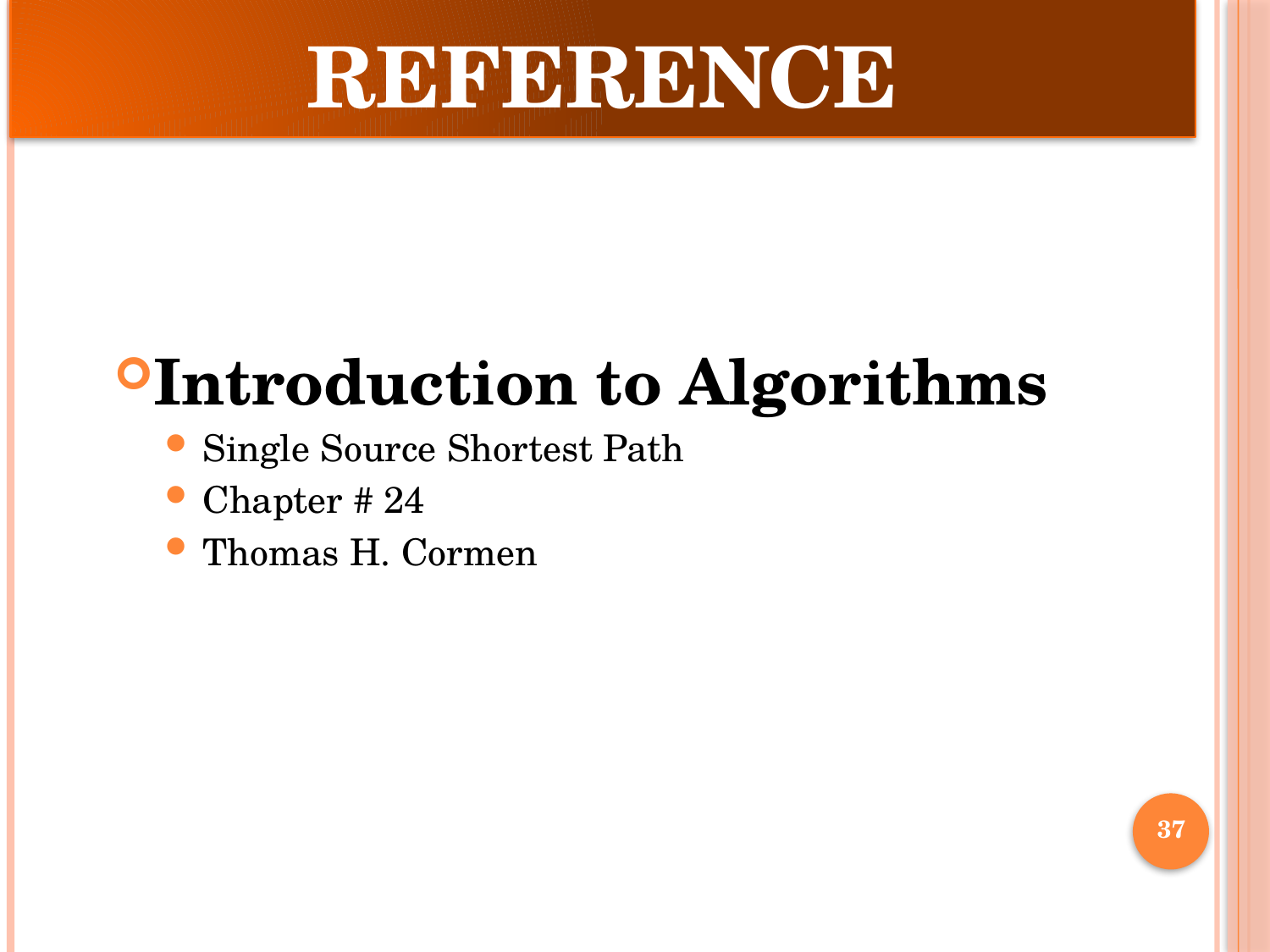

# Reference
Introduction to Algorithms
Single Source Shortest Path
Chapter # 24
Thomas H. Cormen

37